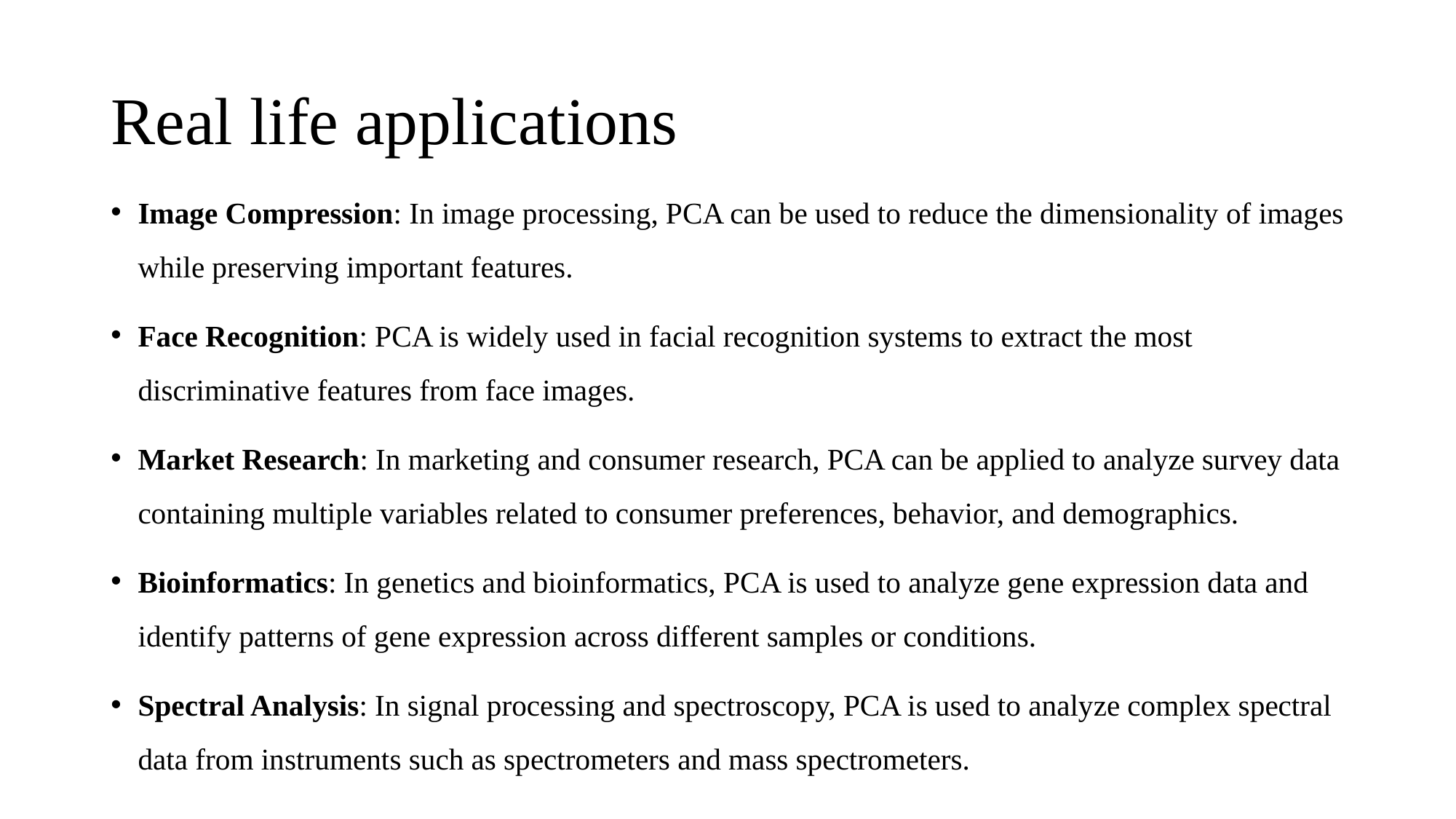

# Real life applications
Image Compression: In image processing, PCA can be used to reduce the dimensionality of images while preserving important features.
Face Recognition: PCA is widely used in facial recognition systems to extract the most discriminative features from face images.
Market Research: In marketing and consumer research, PCA can be applied to analyze survey data containing multiple variables related to consumer preferences, behavior, and demographics.
Bioinformatics: In genetics and bioinformatics, PCA is used to analyze gene expression data and identify patterns of gene expression across different samples or conditions.
Spectral Analysis: In signal processing and spectroscopy, PCA is used to analyze complex spectral data from instruments such as spectrometers and mass spectrometers.